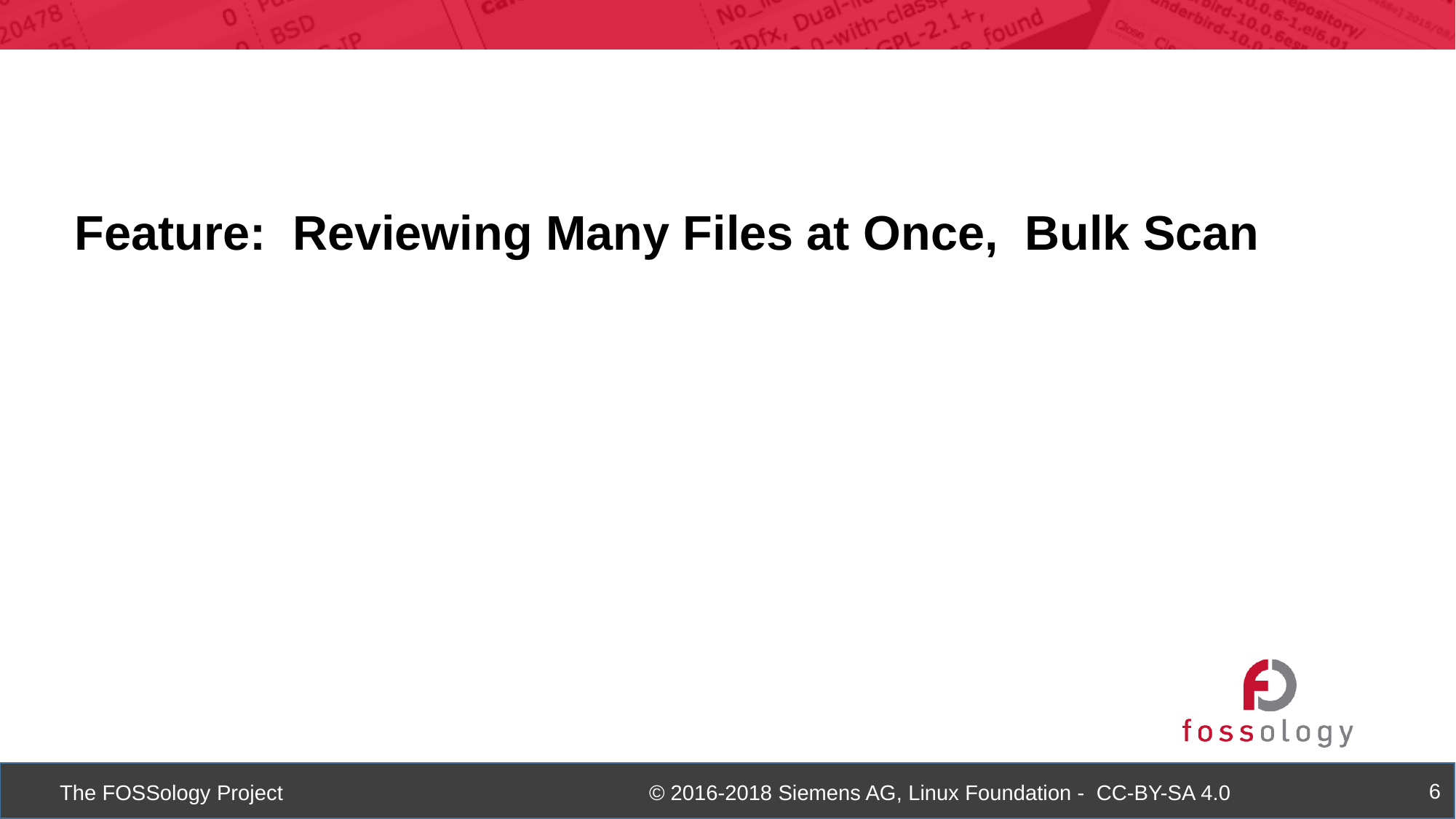

Feature:  Reviewing Many Files at Once,  Bulk Scan